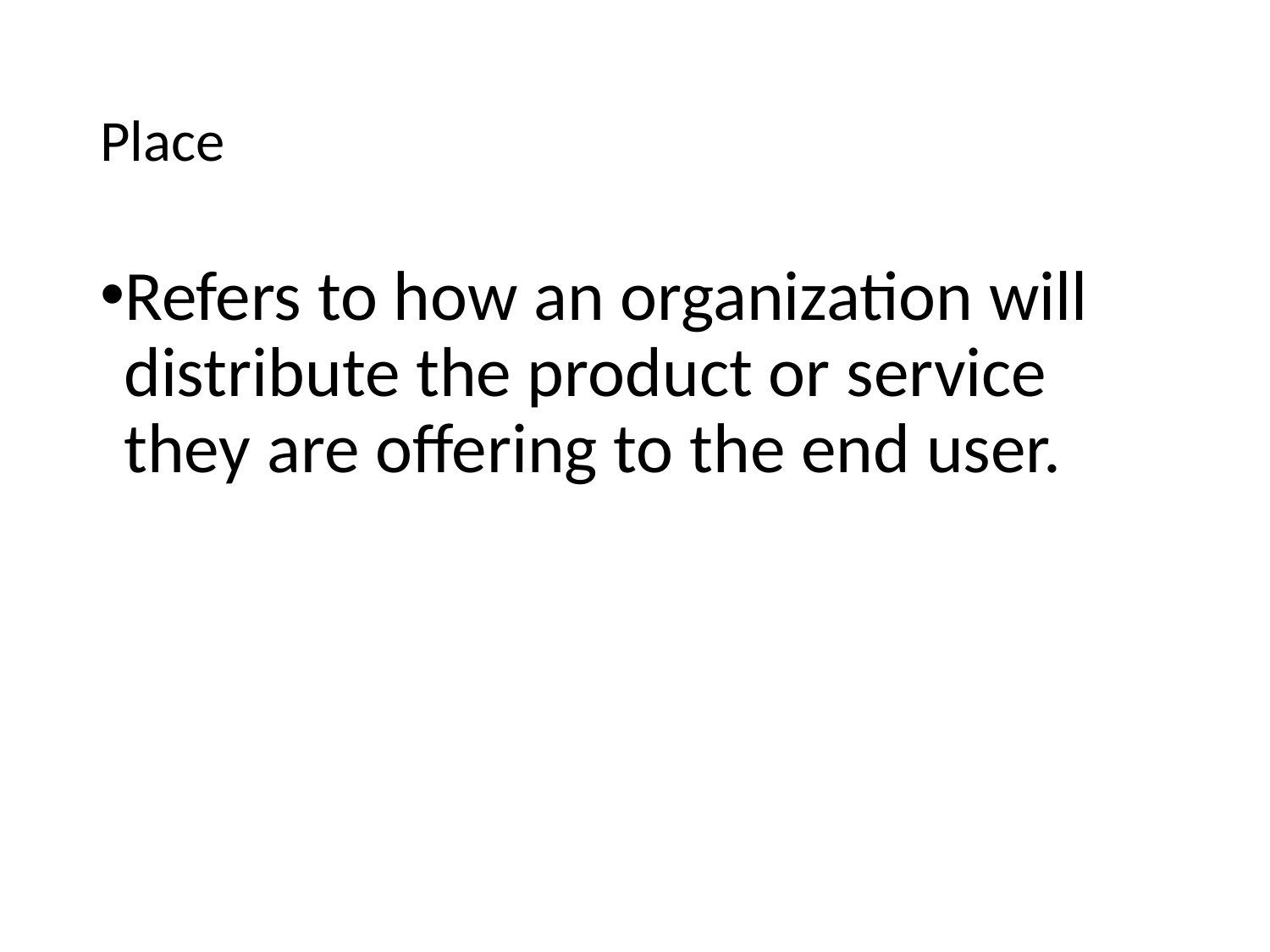

# Place
Refers to how an organization will distribute the product or service they are offering to the end user.